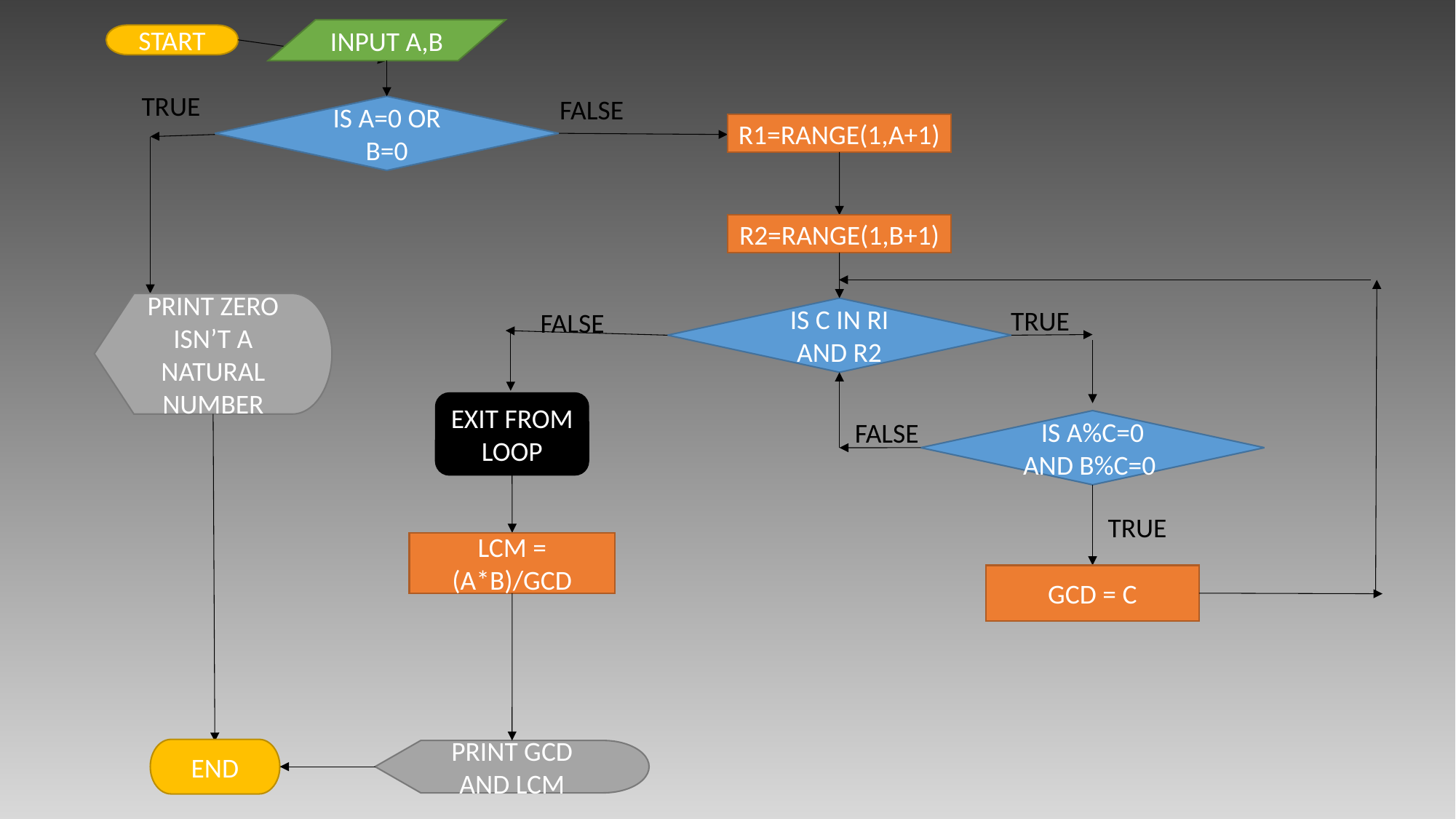

INPUT A,B
START
TRUE
FALSE
IS A=0 OR B=0
R1=RANGE(1,A+1)
R2=RANGE(1,B+1)
PRINT ZERO ISN’T A NATURAL NUMBER
IS C IN RI AND R2
TRUE
FALSE
EXIT FROM LOOP
FALSE
IS A%C=0 AND B%C=0
TRUE
LCM = (A*B)/GCD
GCD = C
END
PRINT GCD AND LCM